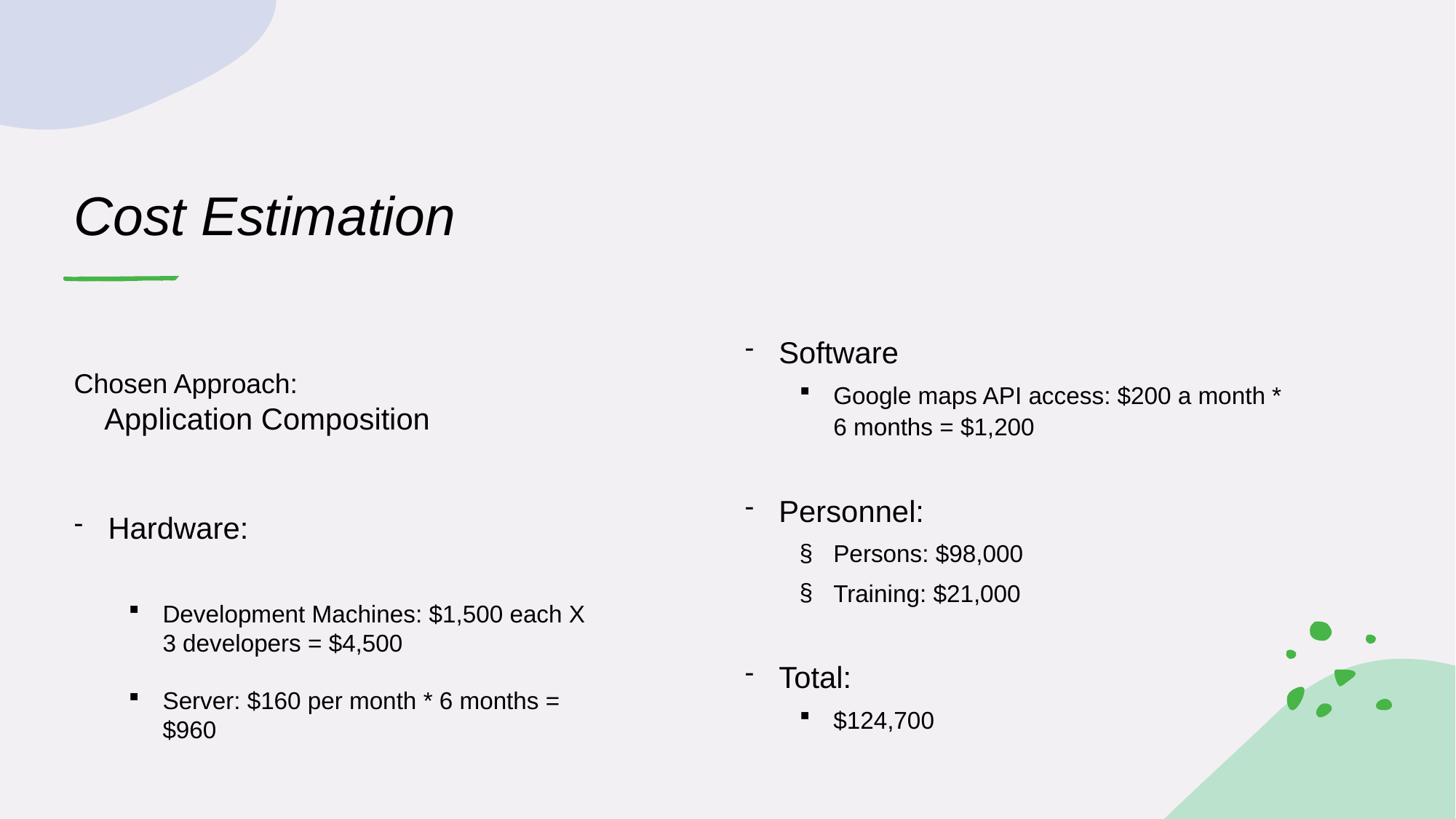

# Cost Estimation
Software
Google maps API access: $200 a month * 6 months = $1,200

Personnel:
Persons: $98,000
Training: $21,000

Total:
$124,700

Chosen Approach:
 Application Composition

Hardware:

Development Machines: $1,500 each X 3 developers = $4,500

Server: $160 per month * 6 months = $960